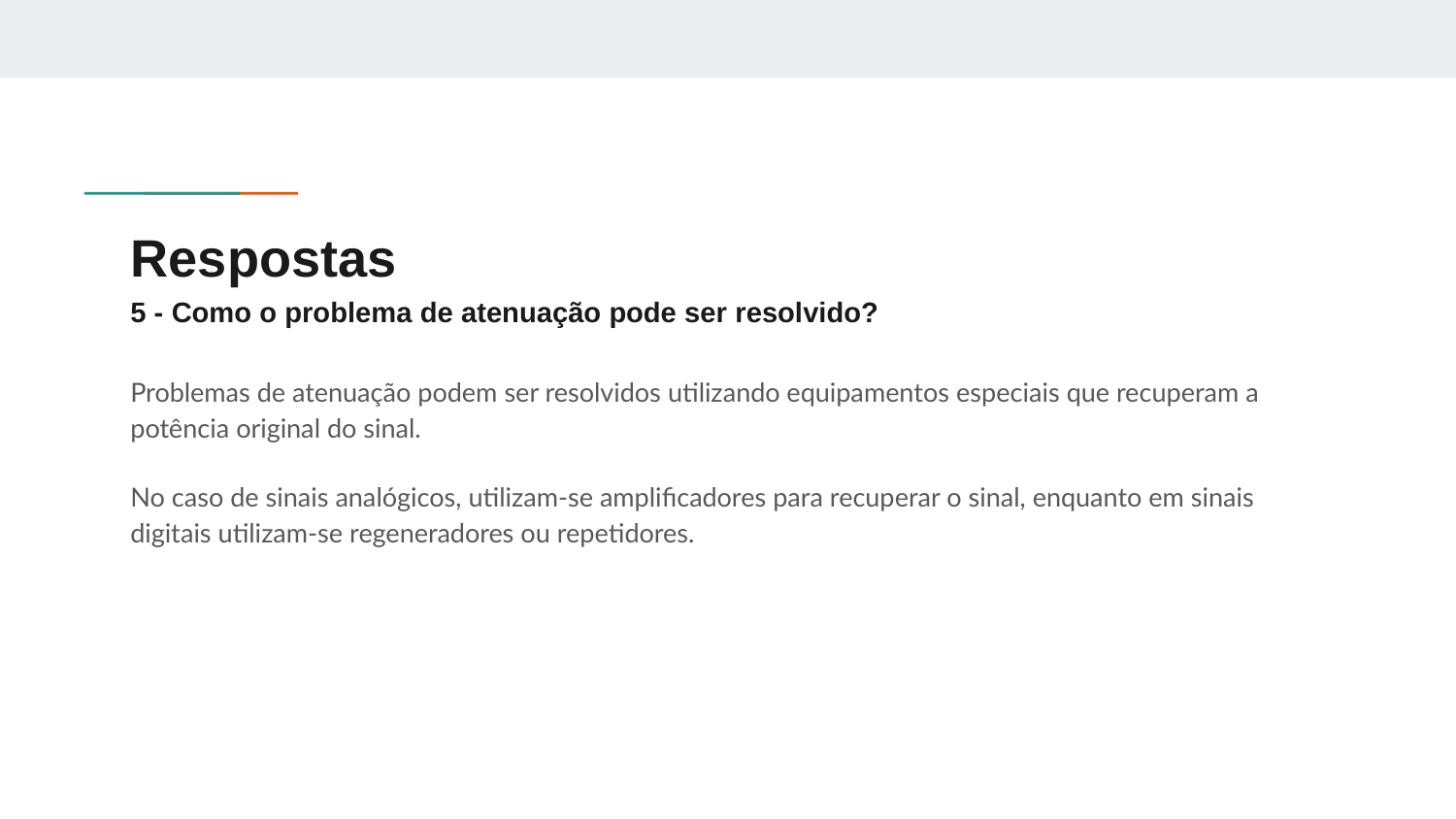

# Respostas
5 - Como o problema de atenuação pode ser resolvido?
Problemas de atenuação podem ser resolvidos utilizando equipamentos especiais que recuperam a potência original do sinal.
No caso de sinais analógicos, utilizam-se amplificadores para recuperar o sinal, enquanto em sinais digitais utilizam-se regeneradores ou repetidores.